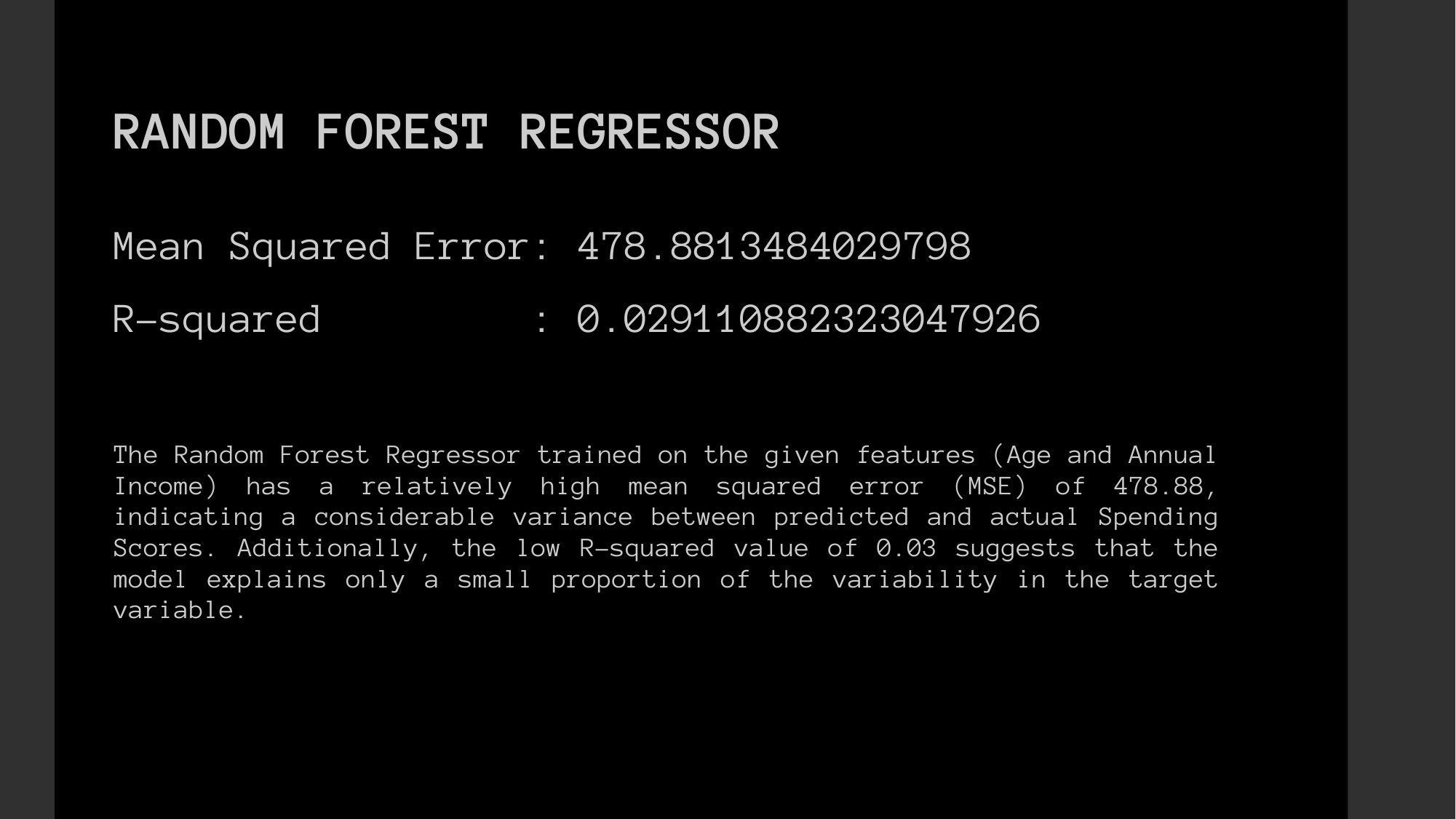

# RANDOM FOREST REGRESSOR

Mean Squared Error: 478.8813484029798
R-squared         : 0.029110882323047926

The Random Forest Regressor trained on the given features (Age and Annual Income) has a relatively high mean squared error (MSE) of 478.88, indicating a considerable variance between predicted and actual Spending Scores. Additionally, the low R-squared value of 0.03 suggests that the model explains only a small proportion of the variability in the target variable.